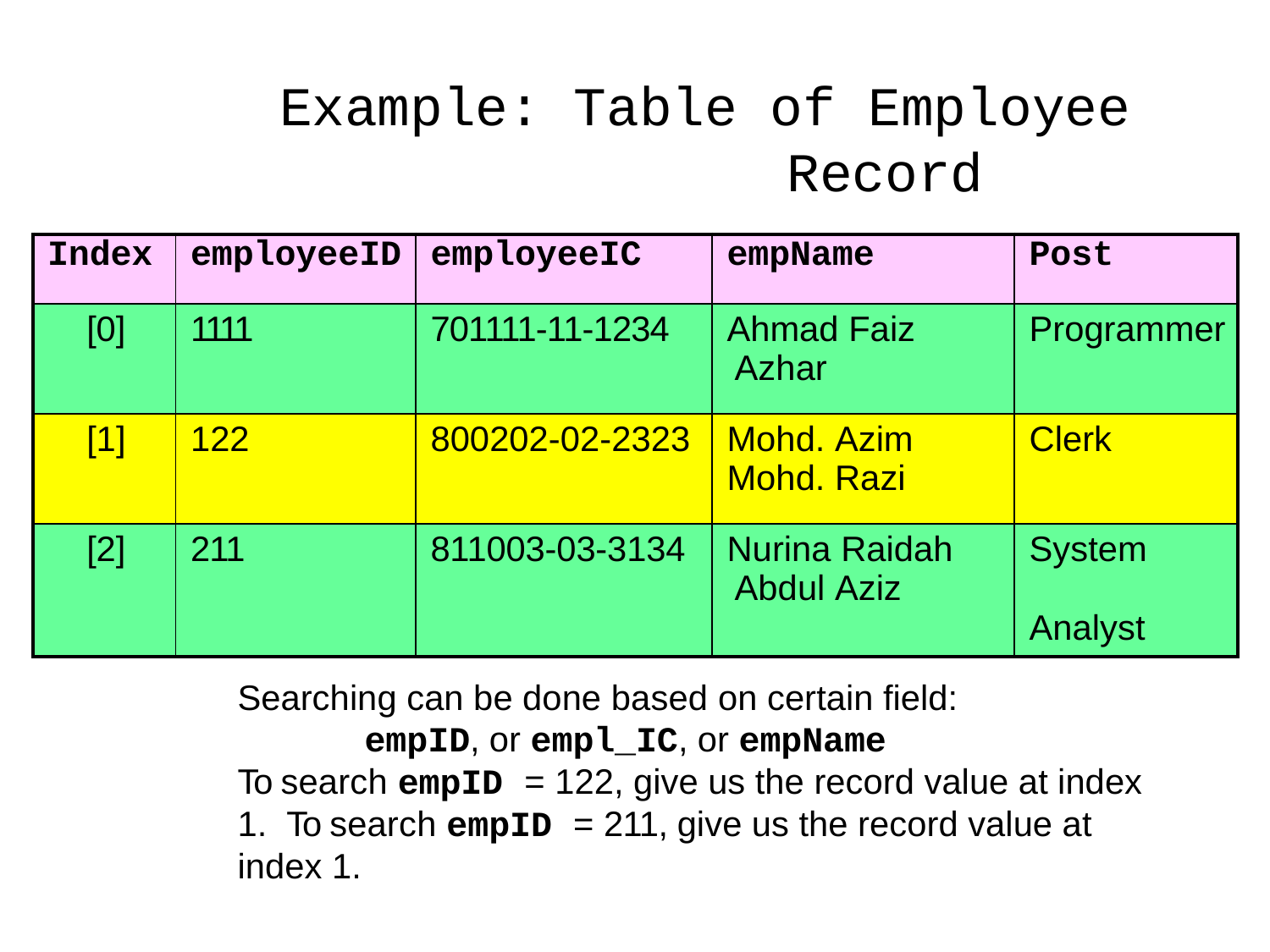

# Example: Table of Employee  Record
| Index | employeeID | employeeIC | empName | Post |
| --- | --- | --- | --- | --- |
| [0] | 1111 | 701111-11-1234 | Ahmad Faiz Azhar | Programmer |
| [1] | 122 | 800202-02-2323 | Mohd. Azim Mohd. Razi | Clerk |
| [2] | 211 | 811003-03-3134 | Nurina Raidah Abdul Aziz | System Analyst |
Searching can be done based on certain field:
empID, or empl_IC, or empName
To search empID = 122, give us the record value at index 1.  To search empID = 211, give us the record value at index 1.